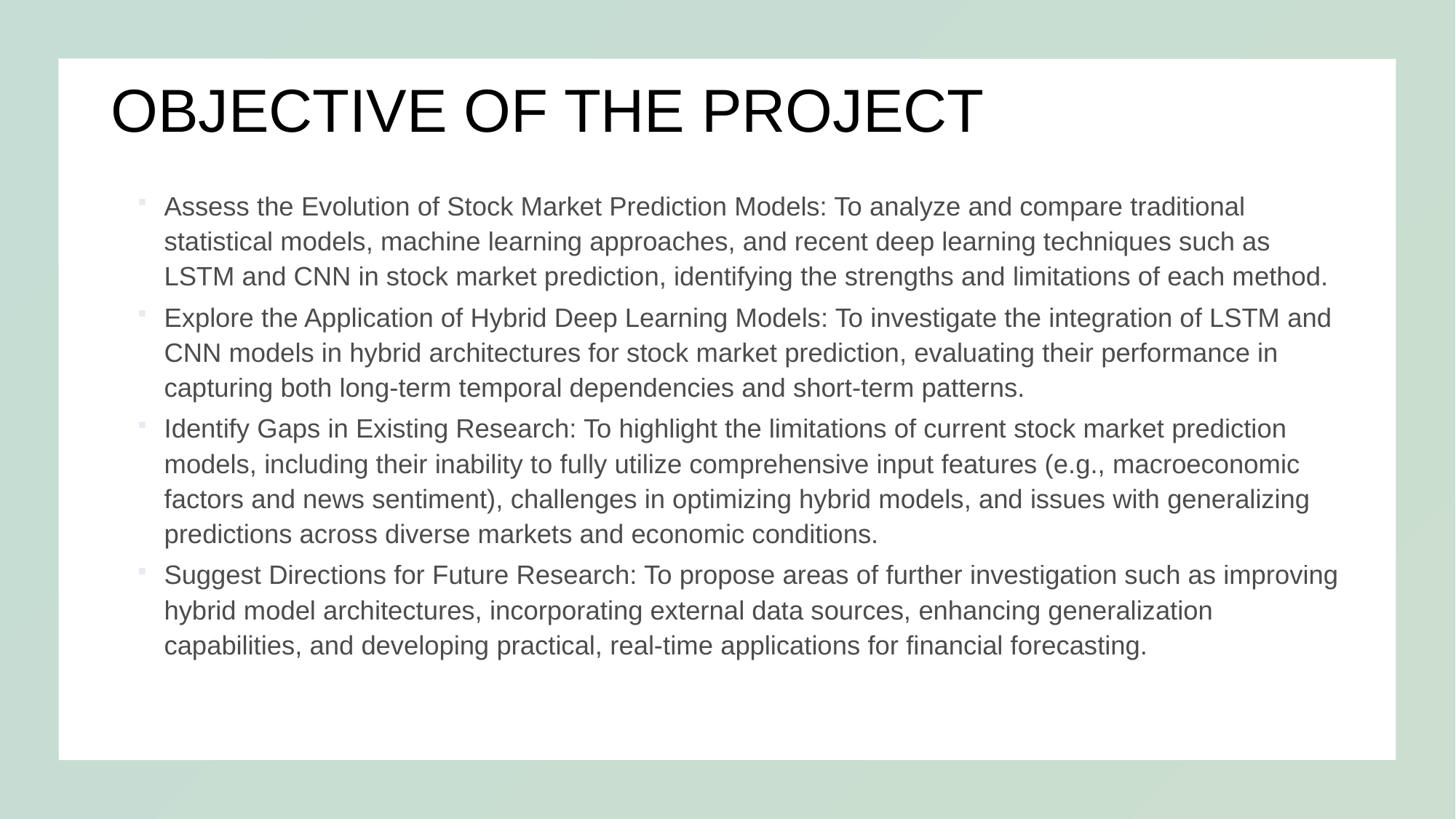

# OBJECTIVE OF THE PROJECT
Assess the Evolution of Stock Market Prediction Models: To analyze and compare traditional statistical models, machine learning approaches, and recent deep learning techniques such as LSTM and CNN in stock market prediction, identifying the strengths and limitations of each method.
Explore the Application of Hybrid Deep Learning Models: To investigate the integration of LSTM and CNN models in hybrid architectures for stock market prediction, evaluating their performance in capturing both long-term temporal dependencies and short-term patterns.
Identify Gaps in Existing Research: To highlight the limitations of current stock market prediction models, including their inability to fully utilize comprehensive input features (e.g., macroeconomic factors and news sentiment), challenges in optimizing hybrid models, and issues with generalizing predictions across diverse markets and economic conditions.
Suggest Directions for Future Research: To propose areas of further investigation such as improving hybrid model architectures, incorporating external data sources, enhancing generalization capabilities, and developing practical, real-time applications for financial forecasting.